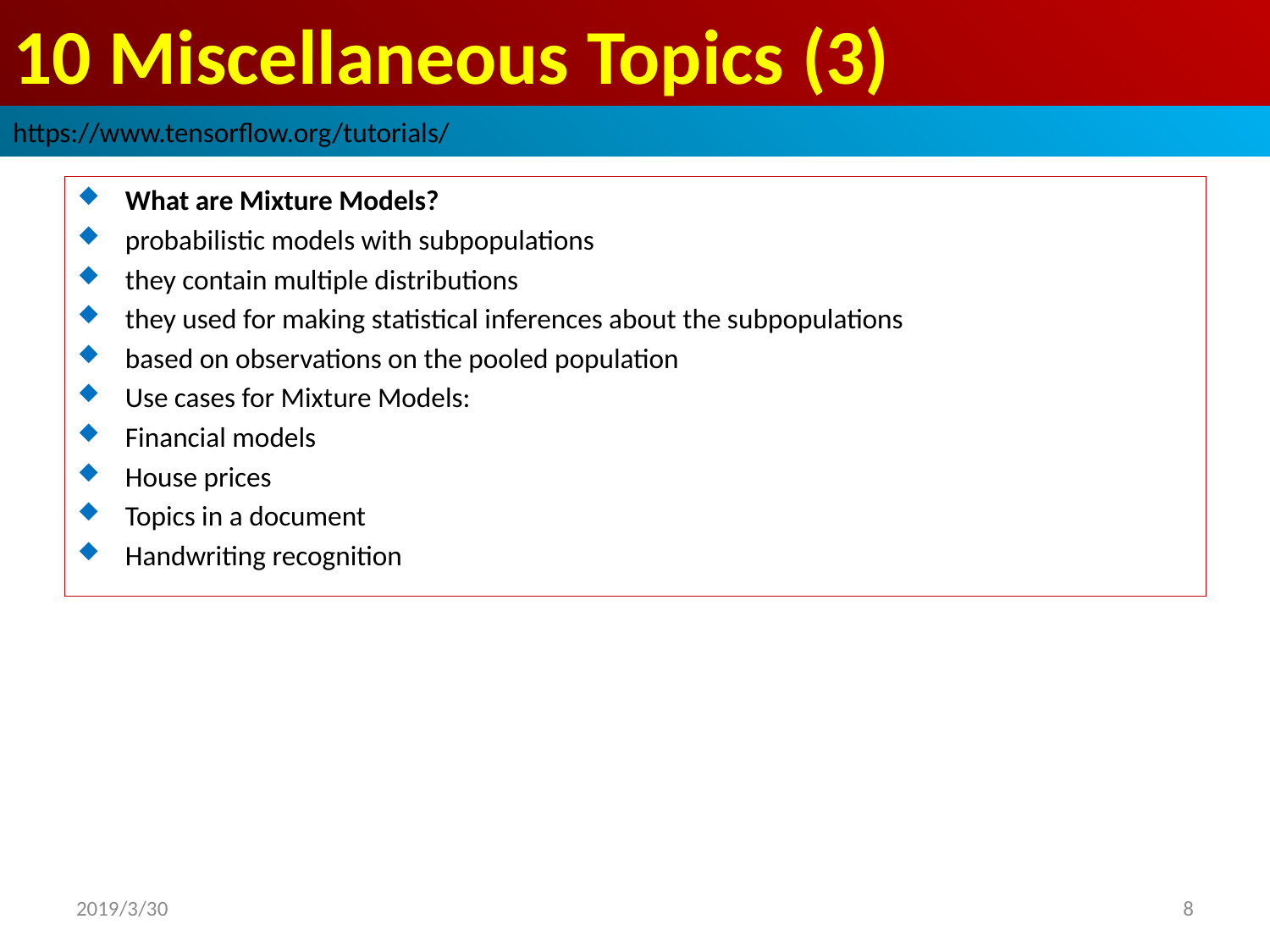

# 10 Miscellaneous Topics (3)
https://www.tensorflow.org/tutorials/
What are Mixture Models?
probabilistic models with subpopulations
they contain multiple distributions
they used for making statistical inferences about the subpopulations
based on observations on the pooled population
Use cases for Mixture Models:
Financial models
House prices
Topics in a document
Handwriting recognition

2019/3/30
8